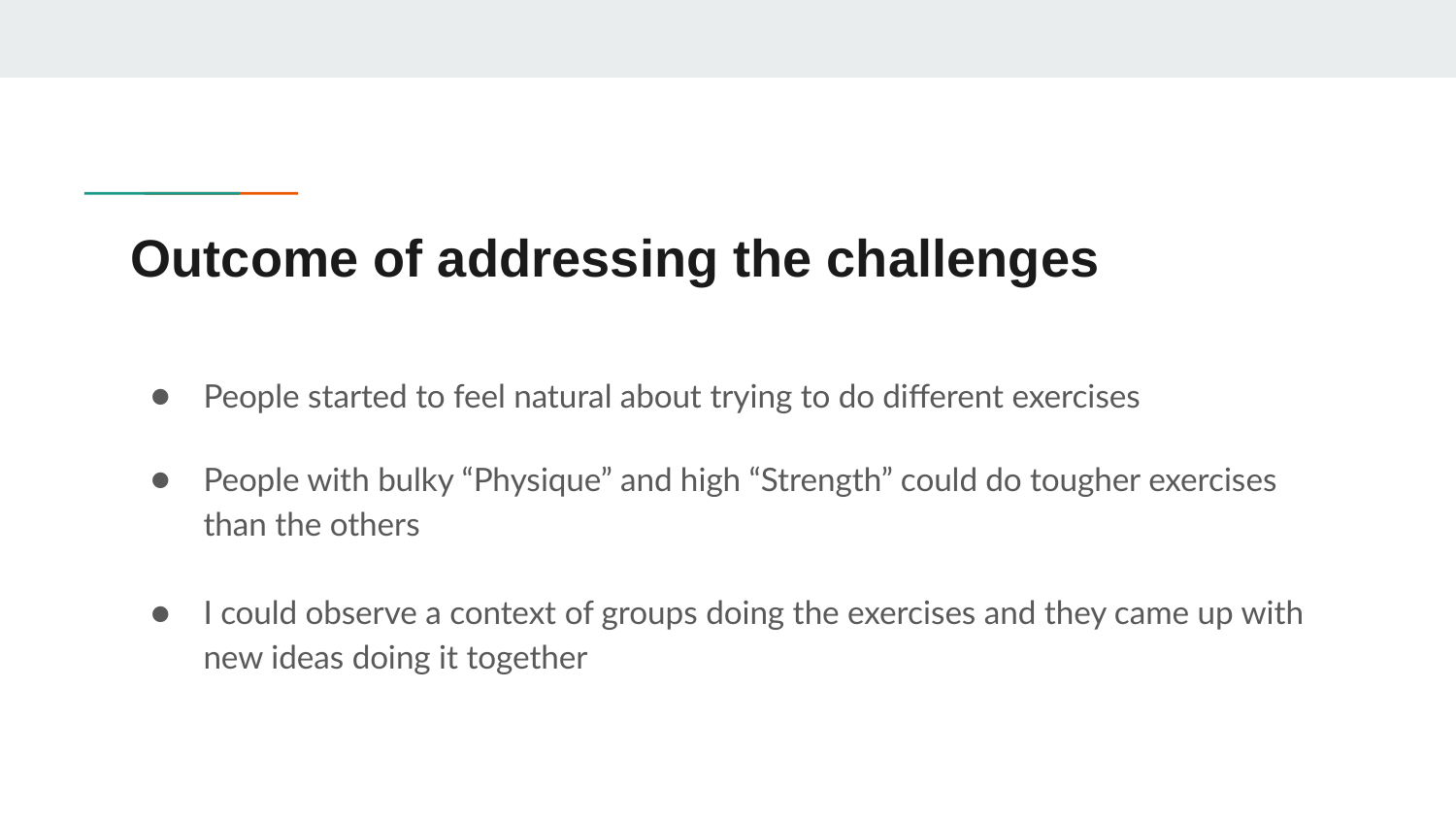

# Outcome of addressing the challenges
People started to feel natural about trying to do different exercises
People with bulky “Physique” and high “Strength” could do tougher exercises than the others
I could observe a context of groups doing the exercises and they came up with new ideas doing it together